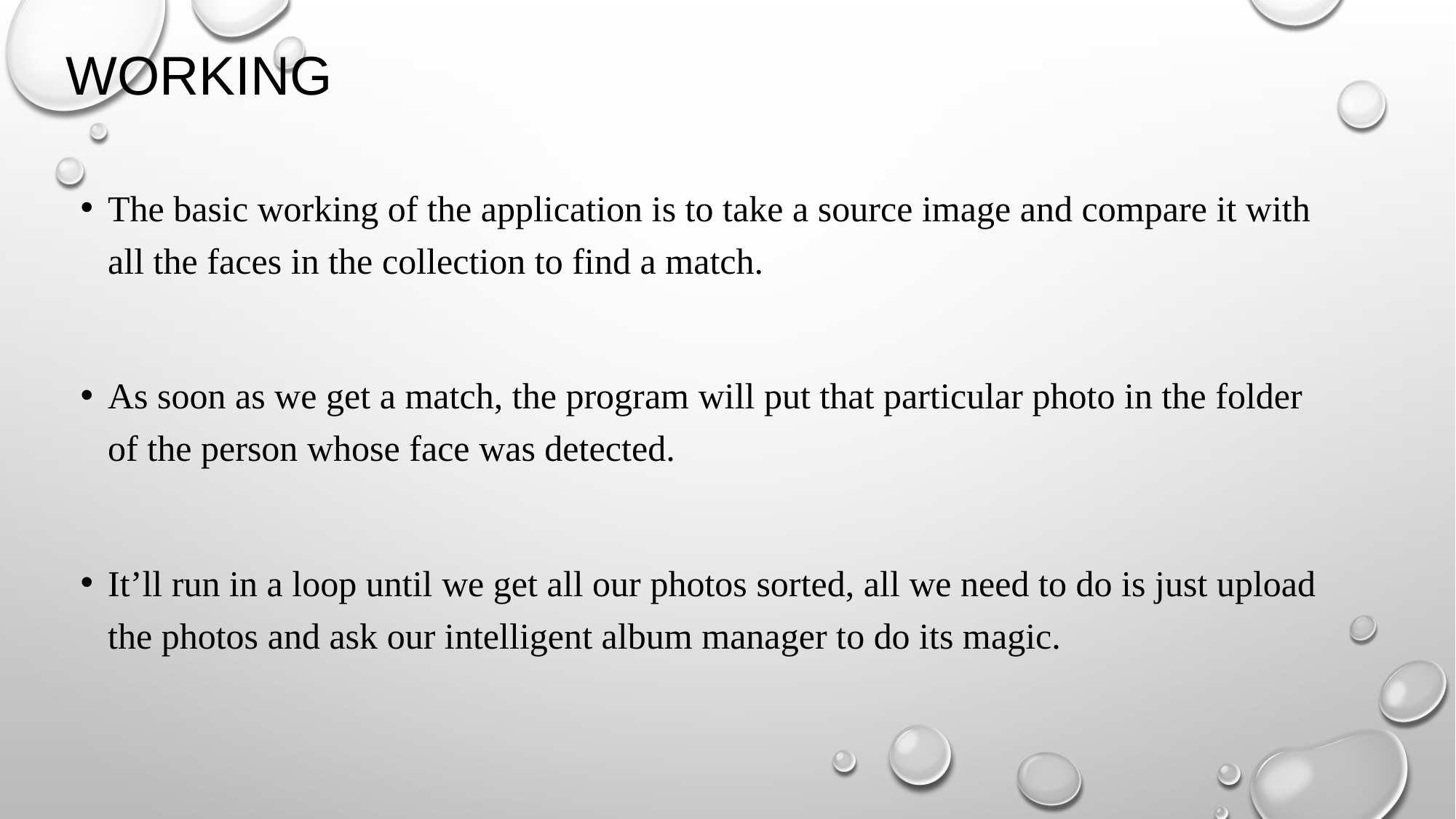

# working
The basic working of the application is to take a source image and compare it with all the faces in the collection to find a match.

As soon as we get a match, the program will put that particular photo in the folder of the person whose face was detected.

It’ll run in a loop until we get all our photos sorted, all we need to do is just upload the photos and ask our intelligent album manager to do its magic.